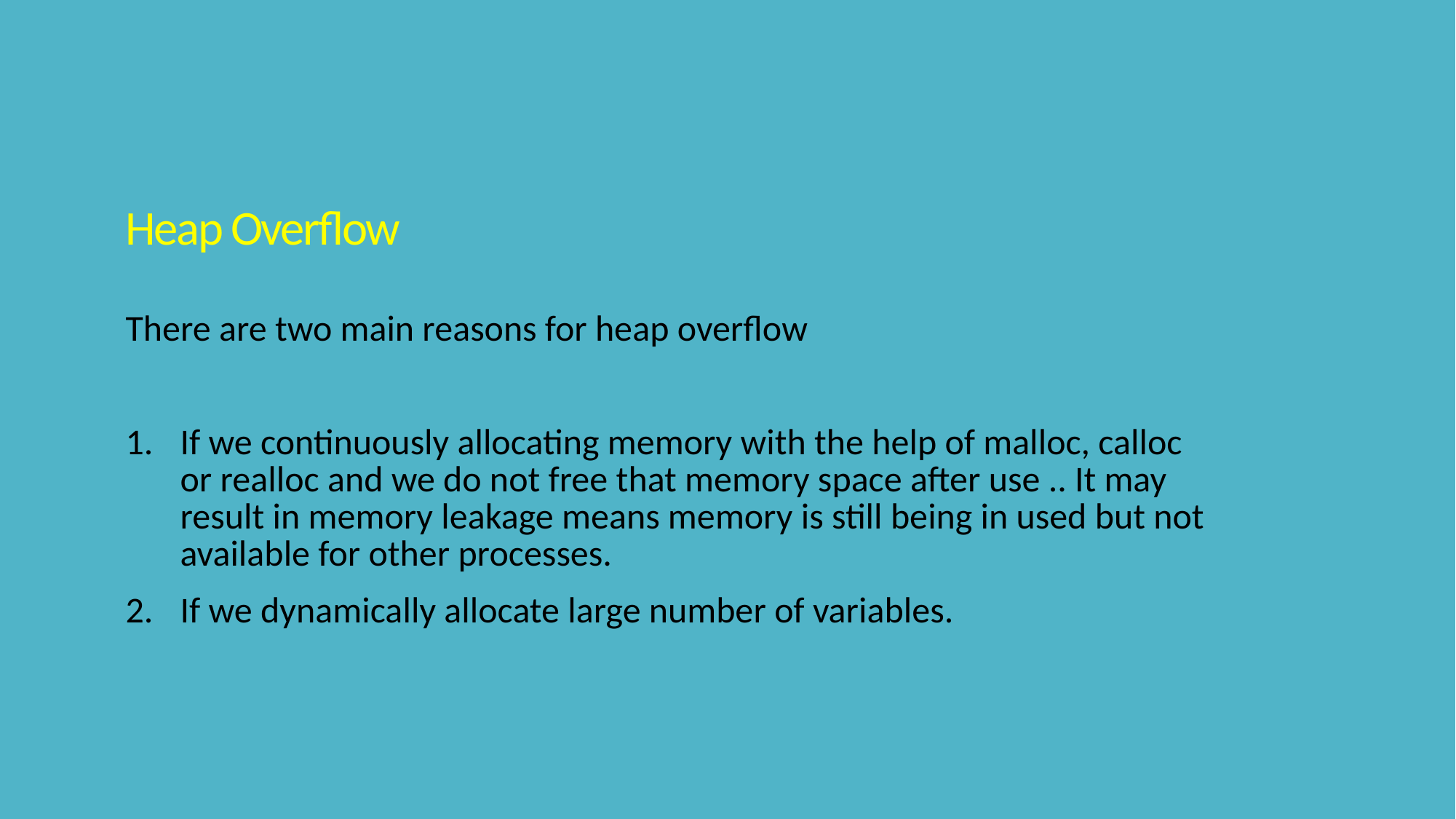

# Heap Overflow
There are two main reasons for heap overflow

If we continuously allocating memory with the help of malloc, calloc or realloc and we do not free that memory space after use .. It may result in memory leakage means memory is still being in used but not available for other processes.
If we dynamically allocate large number of variables.